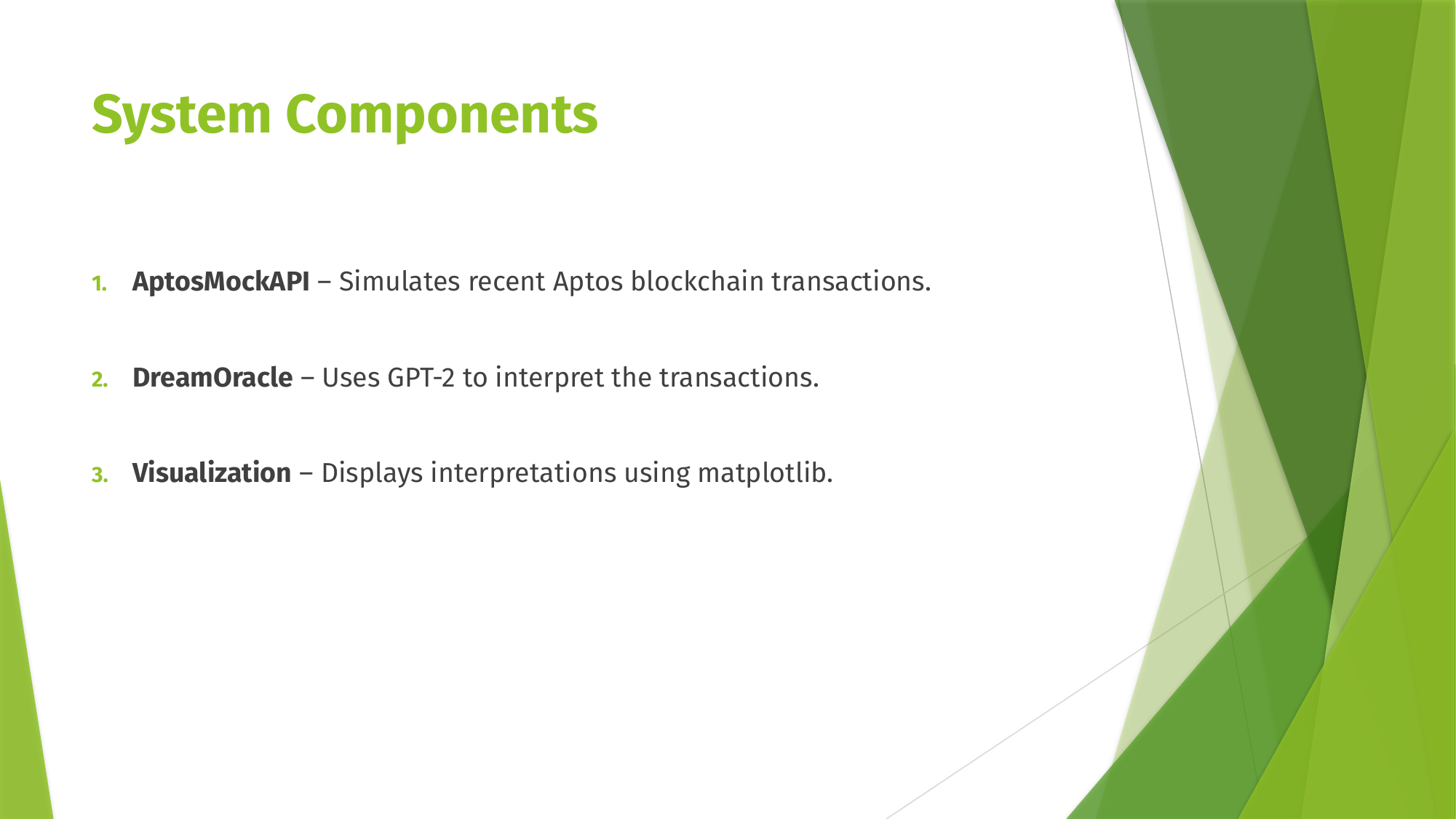

# System Components
AptosMockAPI – Simulates recent Aptos blockchain transactions.

DreamOracle – Uses GPT-2 to interpret the transactions.

Visualization – Displays interpretations using matplotlib.